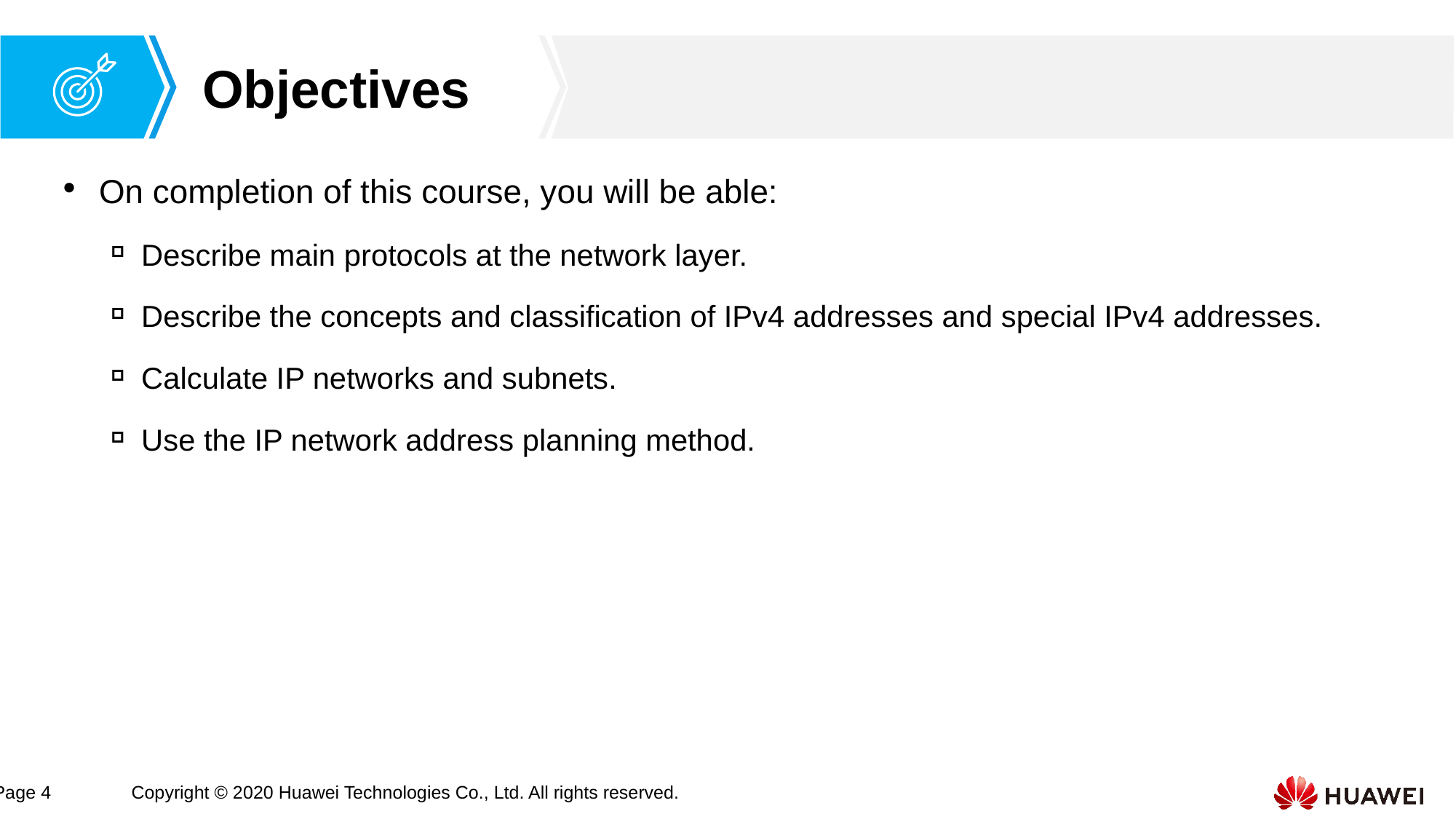

On completion of this course, you will be able:
Describe main protocols at the network layer.
Describe the concepts and classification of IPv4 addresses and special IPv4 addresses.
Calculate IP networks and subnets.
Use the IP network address planning method.